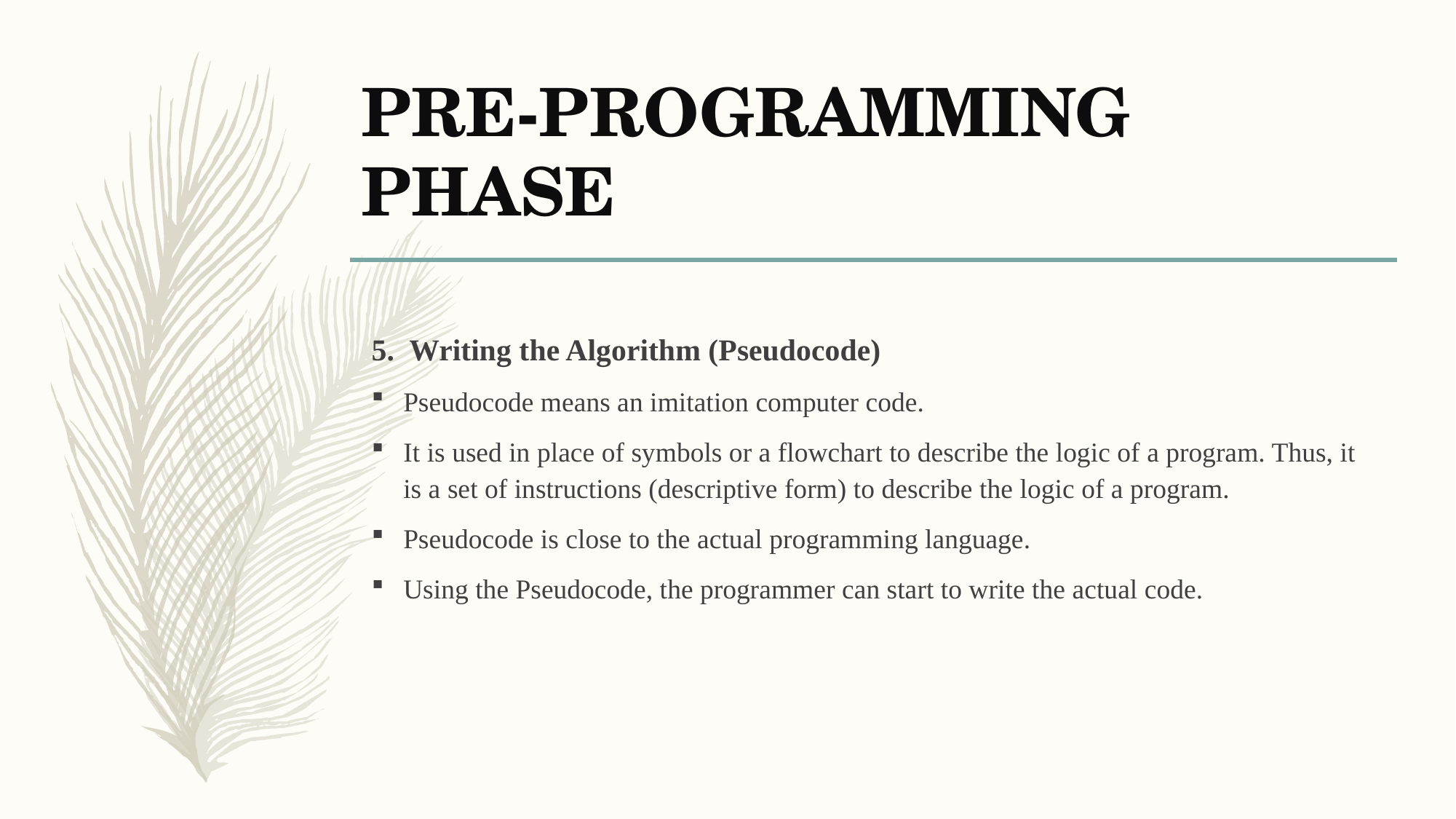

# PRE-PROGRAMMING PHASE
5.  Writing the Algorithm (Pseudocode)
Pseudocode means an imitation computer code.
It is used in place of symbols or a flowchart to describe the logic of a program. Thus, it is a set of instructions (descriptive form) to describe the logic of a program.
Pseudocode is close to the actual programming language.
Using the Pseudocode, the programmer can start to write the actual code.